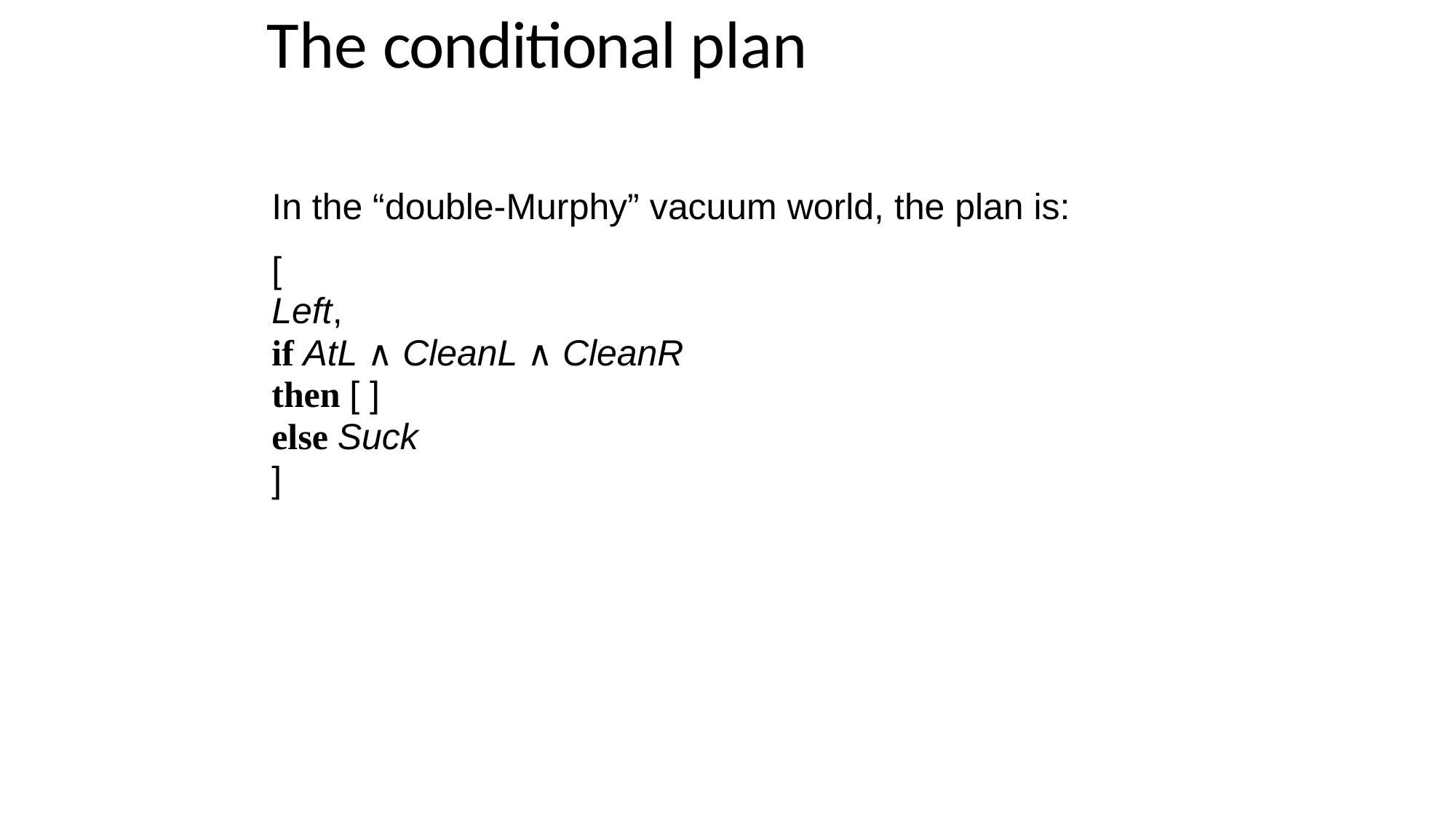

# The conditional plan
In the “double-Murphy” vacuum world, the plan is:  [
Left,
if AtL ∧ CleanL ∧ CleanR
then [ ]
else Suck
]